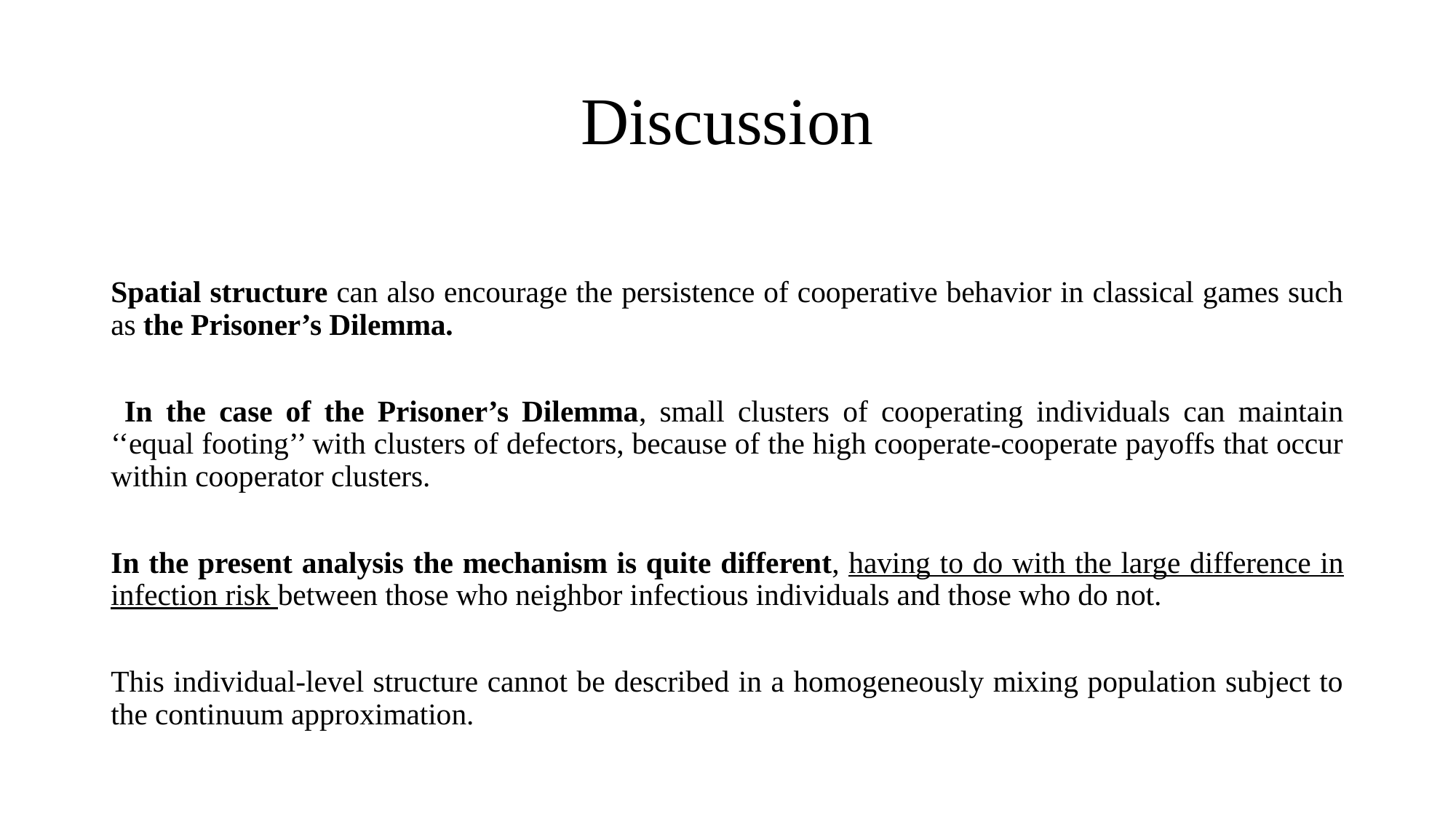

# Discussion
Spatial structure can also encourage the persistence of cooperative behavior in classical games such as the Prisoner’s Dilemma.

 In the case of the Prisoner’s Dilemma, small clusters of cooperating individuals can maintain ‘‘equal footing’’ with clusters of defectors, because of the high cooperate-cooperate payoffs that occur within cooperator clusters.

In the present analysis the mechanism is quite different, having to do with the large difference in infection risk between those who neighbor infectious individuals and those who do not.

This individual-level structure cannot be described in a homogeneously mixing population subject to the continuum approximation.